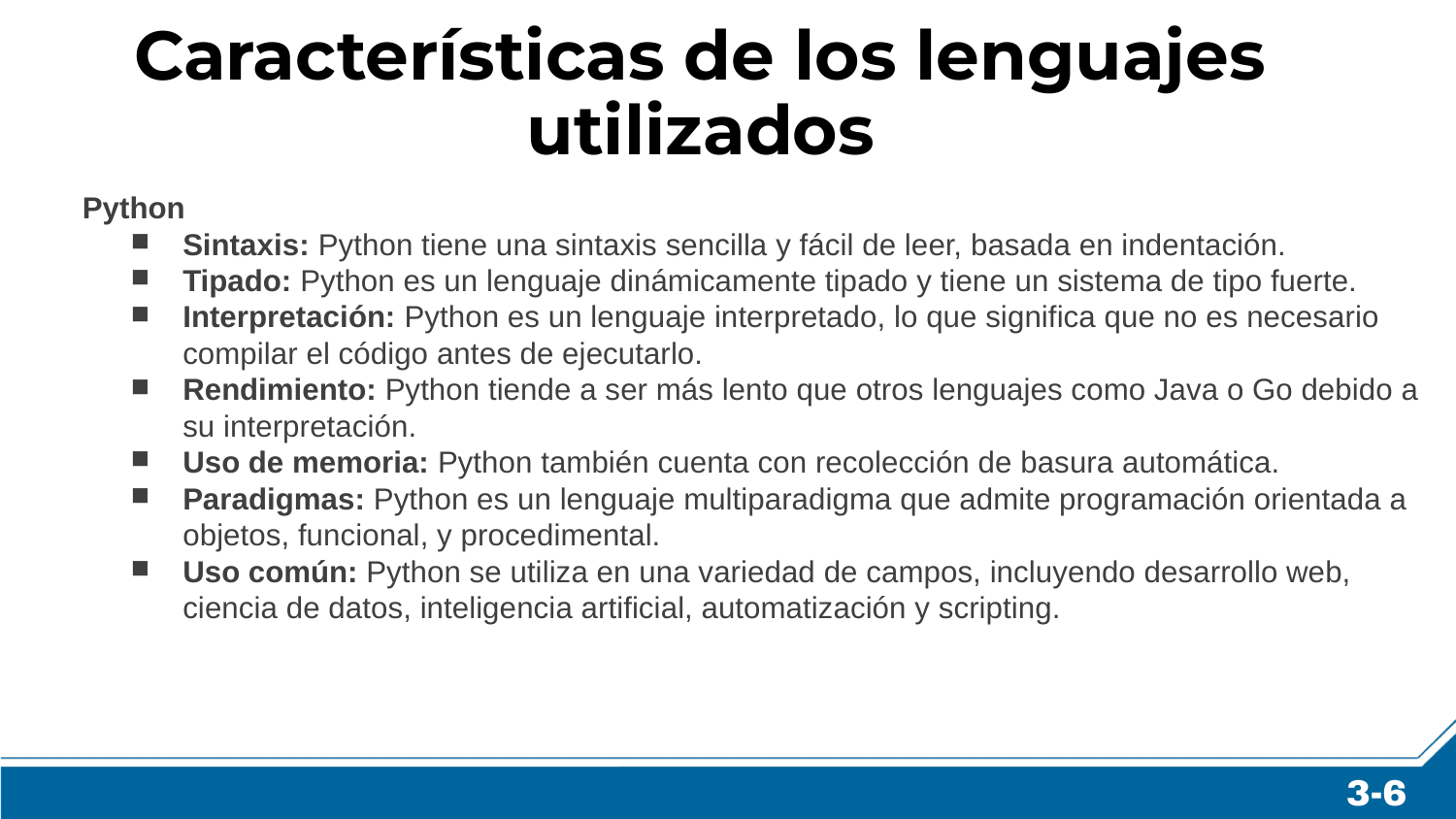

Características de los lenguajes utilizados
Python
Sintaxis: Python tiene una sintaxis sencilla y fácil de leer, basada en indentación.
Tipado: Python es un lenguaje dinámicamente tipado y tiene un sistema de tipo fuerte.
Interpretación: Python es un lenguaje interpretado, lo que significa que no es necesario compilar el código antes de ejecutarlo.
Rendimiento: Python tiende a ser más lento que otros lenguajes como Java o Go debido a su interpretación.
Uso de memoria: Python también cuenta con recolección de basura automática.
Paradigmas: Python es un lenguaje multiparadigma que admite programación orientada a objetos, funcional, y procedimental.
Uso común: Python se utiliza en una variedad de campos, incluyendo desarrollo web, ciencia de datos, inteligencia artificial, automatización y scripting.
3-6